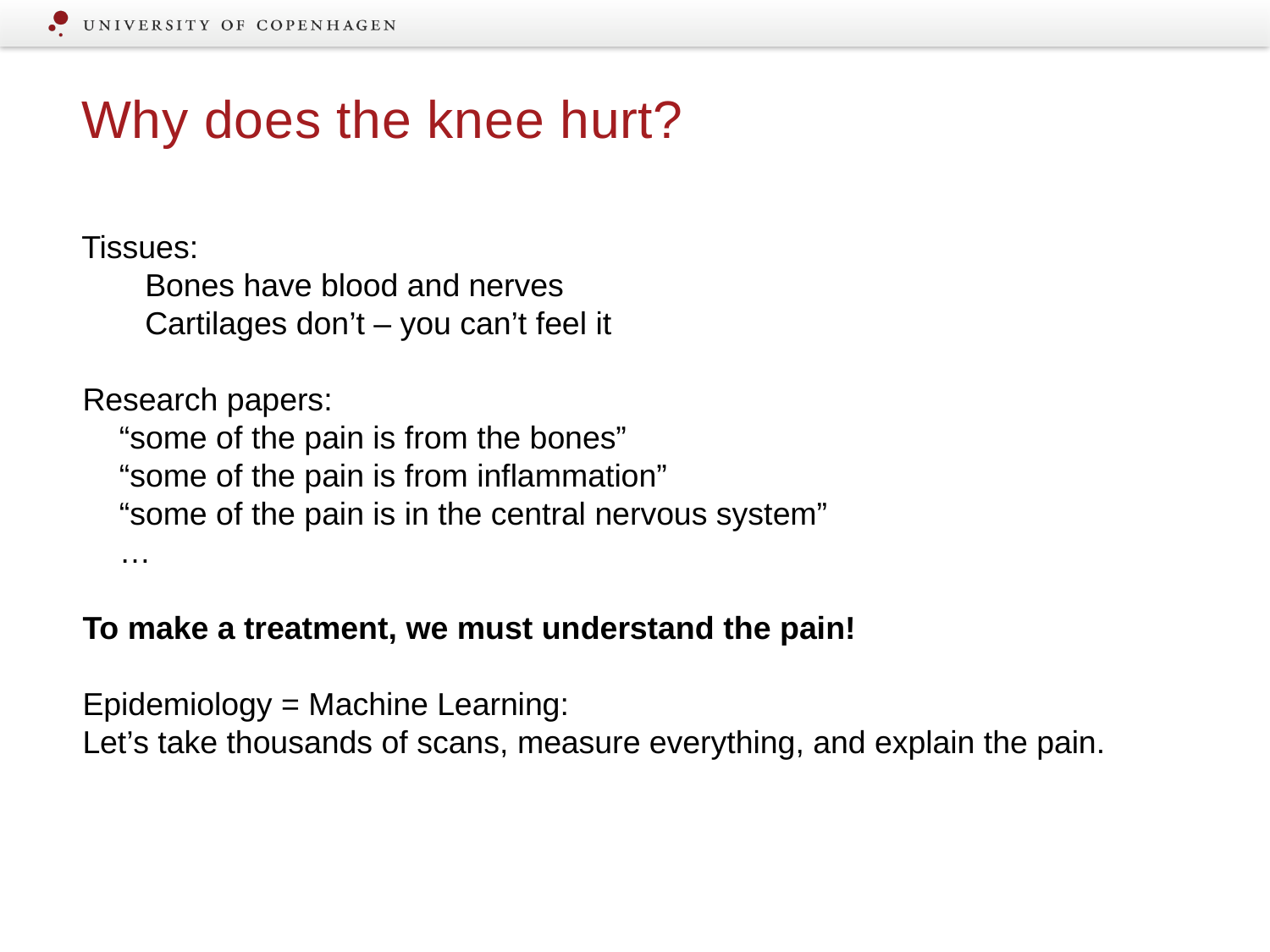

Why does the knee hurt?
Tissues:
Bones have blood and nerves
Cartilages don’t – you can’t feel it

Research papers:
“some of the pain is from the bones”
“some of the pain is from inflammation”
“some of the pain is in the central nervous system”
…

To make a treatment, we must understand the pain!

Epidemiology = Machine Learning:
Let’s take thousands of scans, measure everything, and explain the pain.